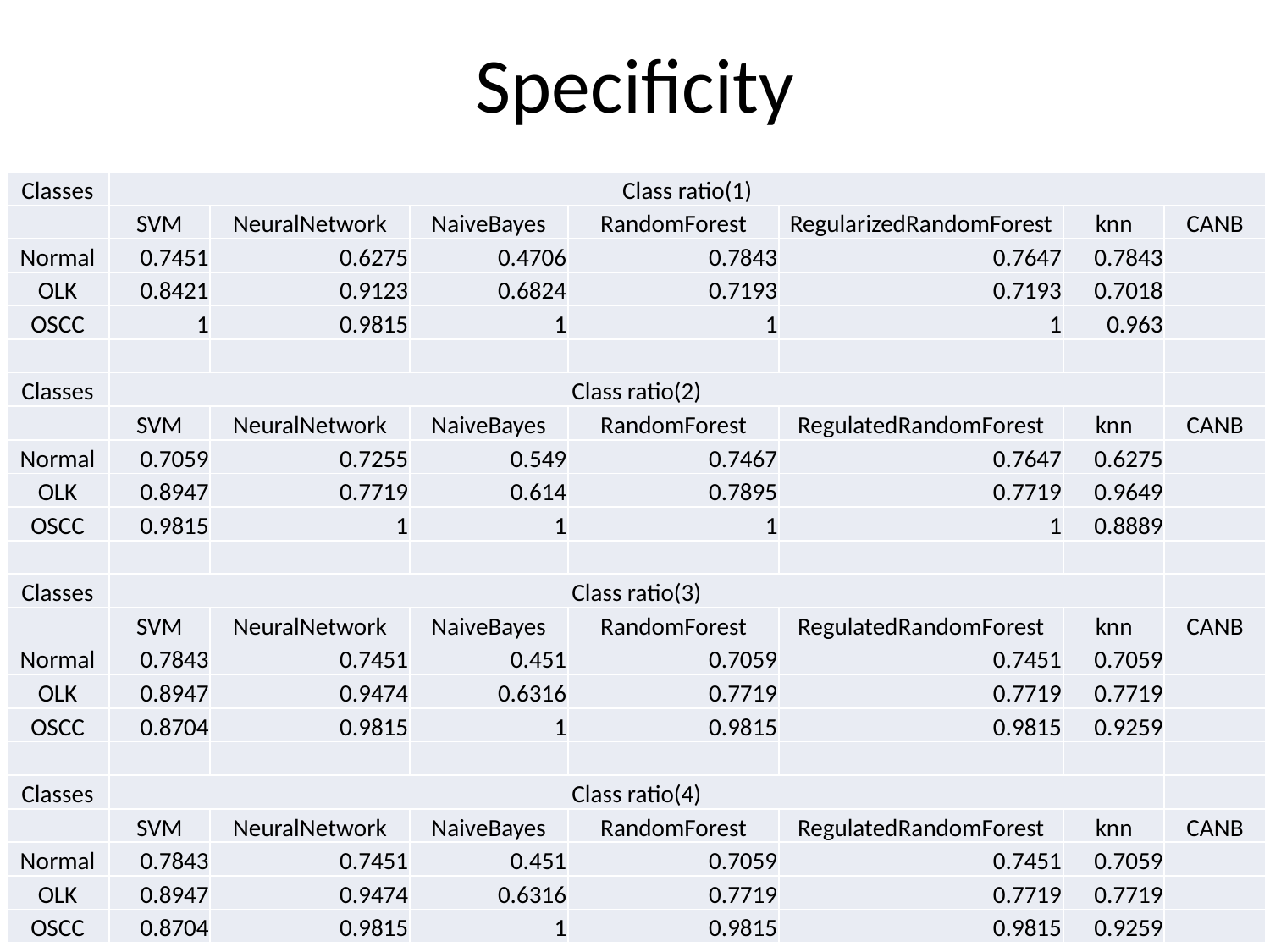

# Specificity
| Classes | Class ratio(1) |  |  |  |  |  |  |
| --- | --- | --- | --- | --- | --- | --- | --- |
|  | SVM | NeuralNetwork | NaiveBayes | RandomForest | RegularizedRandomForest | knn | CANB |
| Normal | 0.7451 | 0.6275 | 0.4706 | 0.7843 | 0.7647 | 0.7843 |  |
| OLK | 0.8421 | 0.9123 | 0.6824 | 0.7193 | 0.7193 | 0.7018 |  |
| OSCC | 1 | 0.9815 | 1 | 1 | 1 | 0.963 |  |
|  |  |  |  |  |  |  |  |
| Classes | Class ratio(2) |  |  |  |  |  |  |
|  | SVM | NeuralNetwork | NaiveBayes | RandomForest | RegulatedRandomForest | knn | CANB |
| Normal | 0.7059 | 0.7255 | 0.549 | 0.7467 | 0.7647 | 0.6275 |  |
| OLK | 0.8947 | 0.7719 | 0.614 | 0.7895 | 0.7719 | 0.9649 |  |
| OSCC | 0.9815 | 1 | 1 | 1 | 1 | 0.8889 |  |
|  |  |  |  |  |  |  |  |
| Classes | Class ratio(3) |  |  |  |  |  |  |
|  | SVM | NeuralNetwork | NaiveBayes | RandomForest | RegulatedRandomForest | knn | CANB |
| Normal | 0.7843 | 0.7451 | 0.451 | 0.7059 | 0.7451 | 0.7059 |  |
| OLK | 0.8947 | 0.9474 | 0.6316 | 0.7719 | 0.7719 | 0.7719 |  |
| OSCC | 0.8704 | 0.9815 | 1 | 0.9815 | 0.9815 | 0.9259 |  |
|  |  |  |  |  |  |  |  |
| Classes | Class ratio(4) |  |  |  |  |  |  |
|  | SVM | NeuralNetwork | NaiveBayes | RandomForest | RegulatedRandomForest | knn | CANB |
| Normal | 0.7843 | 0.7451 | 0.451 | 0.7059 | 0.7451 | 0.7059 |  |
| OLK | 0.8947 | 0.9474 | 0.6316 | 0.7719 | 0.7719 | 0.7719 |  |
| OSCC | 0.8704 | 0.9815 | 1 | 0.9815 | 0.9815 | 0.9259 |  |